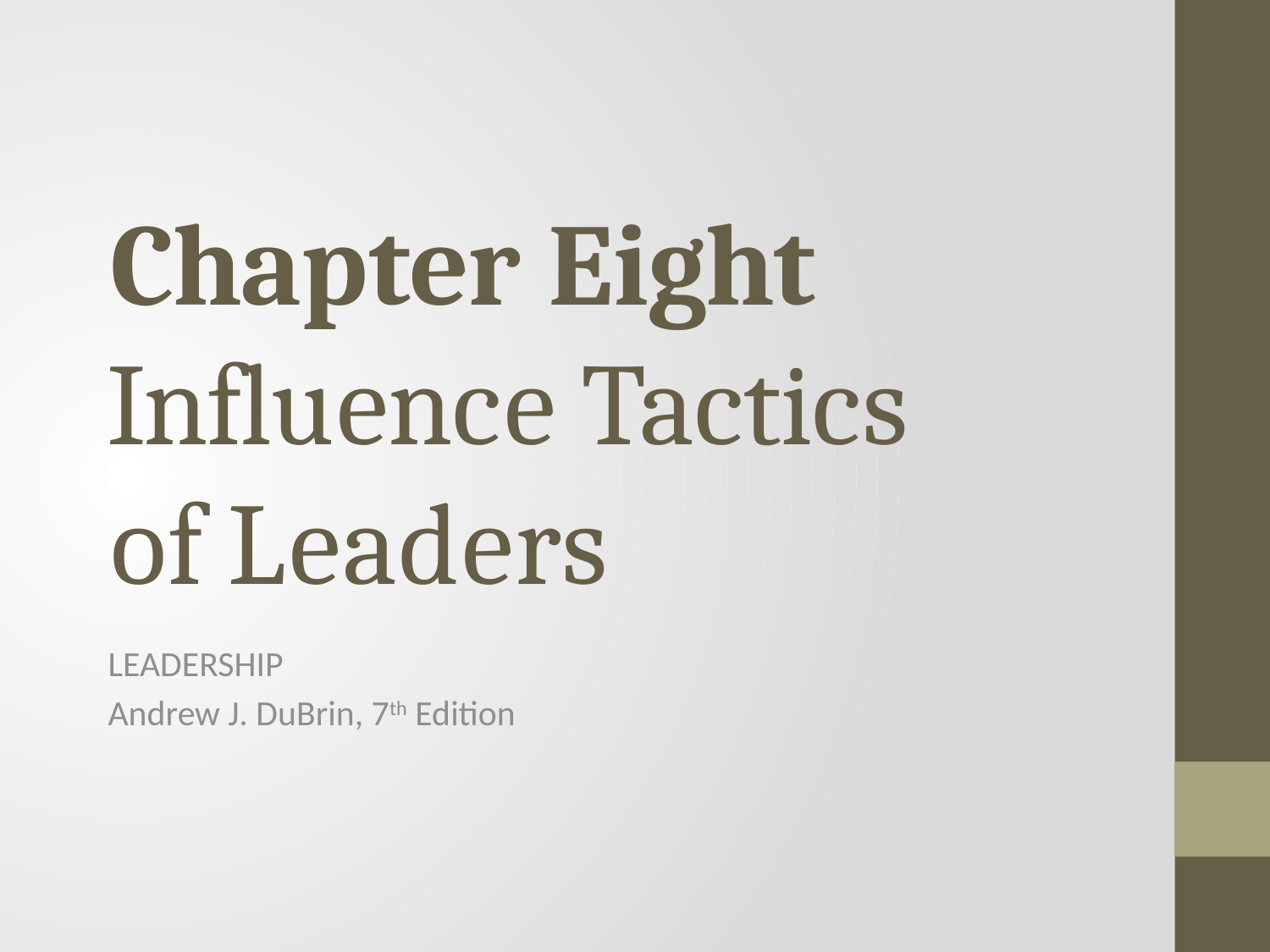

# Chapter Eight Influence Tactics of Leaders
LEADERSHIP
Andrew J. DuBrin, 7th Edition